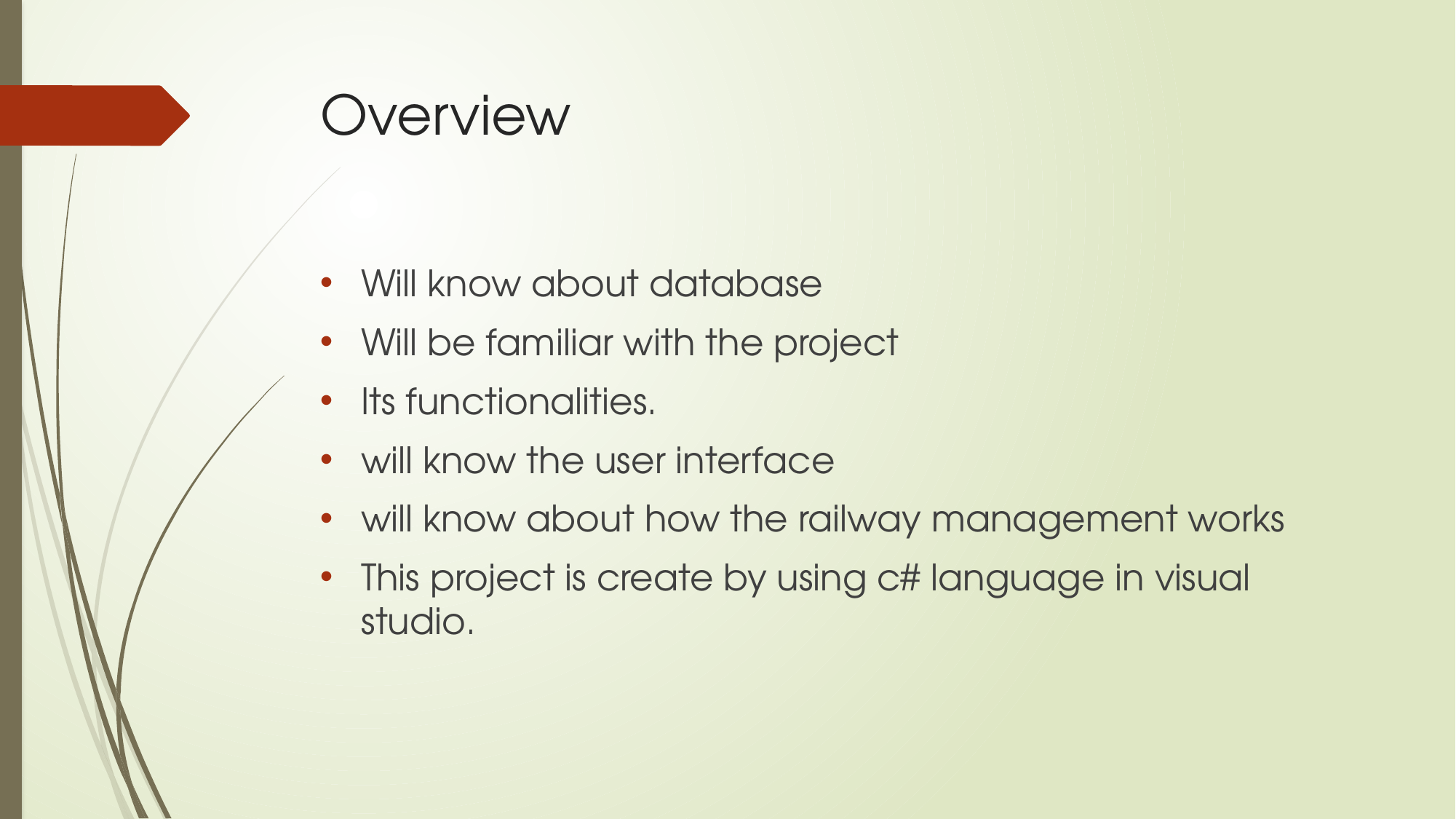

# Overview
Will know about database
Will be familiar with the project
Its functionalities.
will know the user interface
will know about how the railway management works
This project is create by using c# language in visual studio.